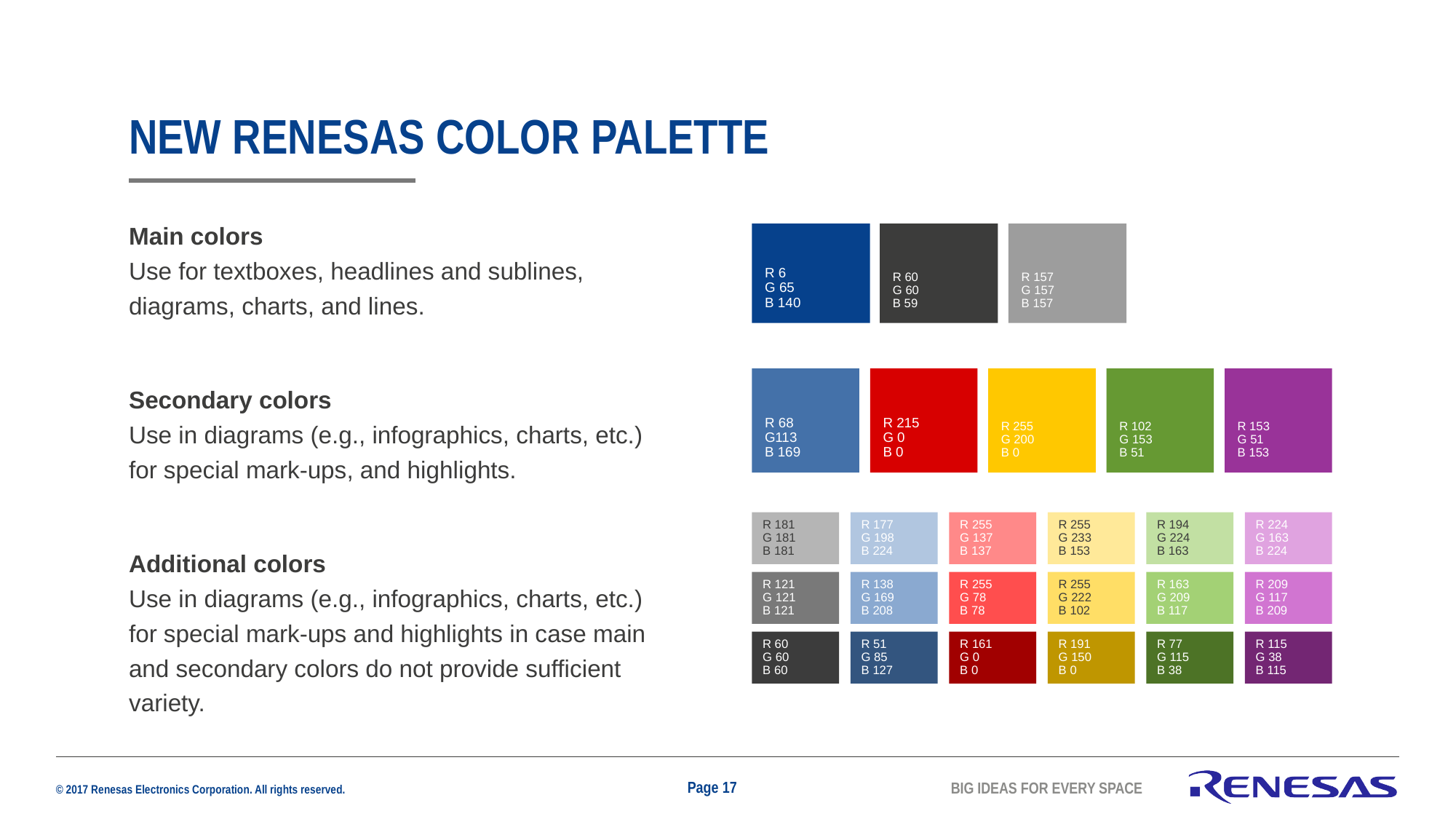

# New Renesas Color palette
Main colors
Use for textboxes, headlines and sublines,
diagrams, charts, and lines.

Secondary colors
Use in diagrams (e.g., infographics, charts, etc.)
for special mark-ups, and highlights.

Additional colors
Use in diagrams (e.g., infographics, charts, etc.)
for special mark-ups and highlights in case main
and secondary colors do not provide sufficient
variety.

R 6
G 65
B 140
R 60
G 60
B 59
R 157
G 157
B 157
R 68
G113
B 169
R 215
G 0
B 0
R 255
G 200
B 0
R 102
G 153
B 51
R 153
G 51
B 153
R 181
G 181
B 181
R 177
G 198
B 224
R 255
G 137
B 137
R 255
G 233
B 153
R 194
G 224
B 163
R 224
G 163
B 224
R 121
G 121
B 121
R 138
G 169
B 208
R 255
G 78
B 78
R 255
G 222
B 102
R 163
G 209
B 117
R 209
G 117
B 209
R 60
G 60
B 60
R 51
G 85
B 127
R 161
G 0
B 0
R 191
G 150
B 0
R 77
G 115
B 38
R 115
G 38
B 115
Page 17